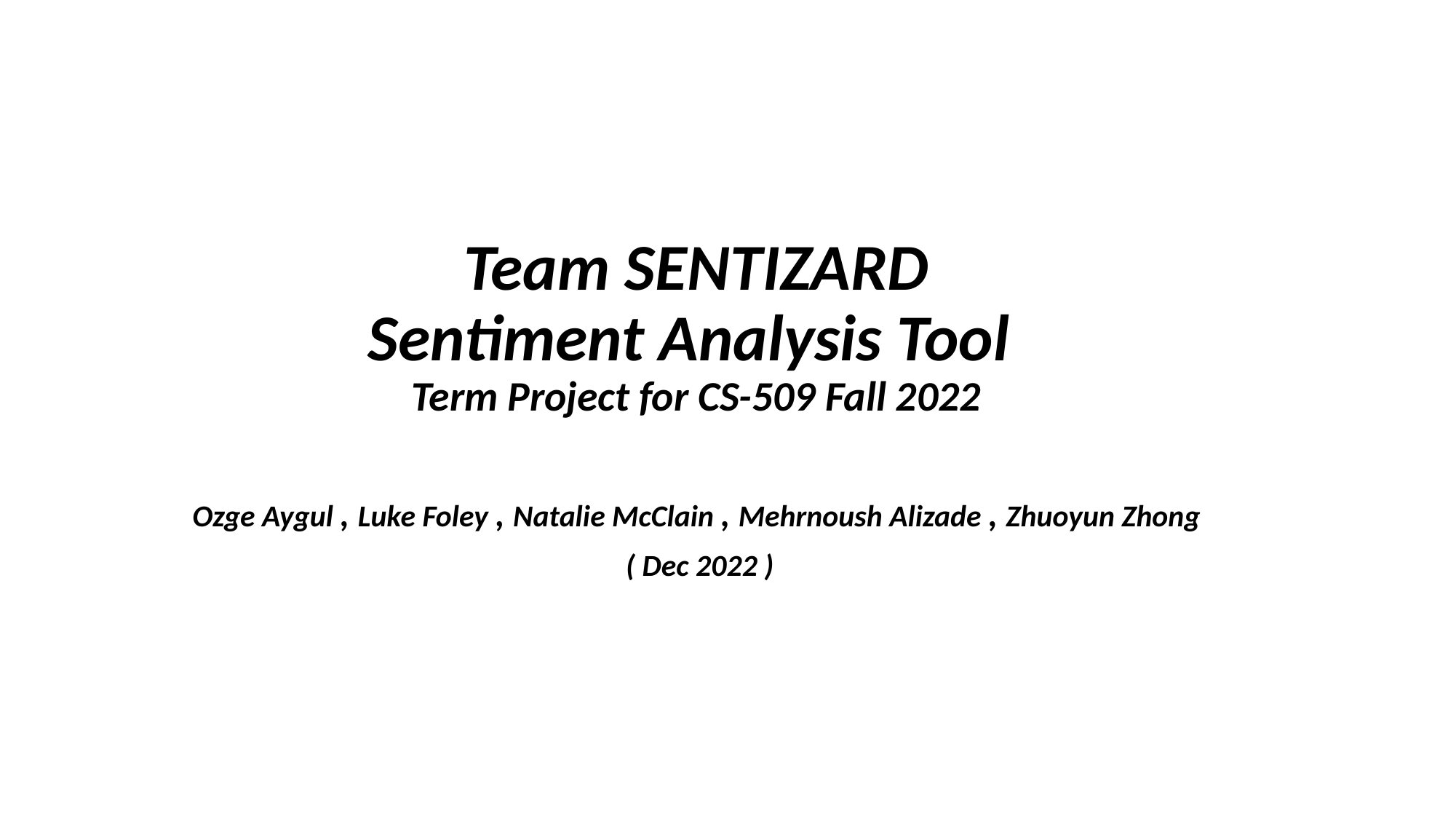

# Team SENTIZARD Sentiment Analysis Tool
Term Project for CS-509 Fall 2022
Ozge Aygul , Luke Foley , Natalie McClain , Mehrnoush Alizade , Zhuoyun Zhong
 ( Dec 2022 )